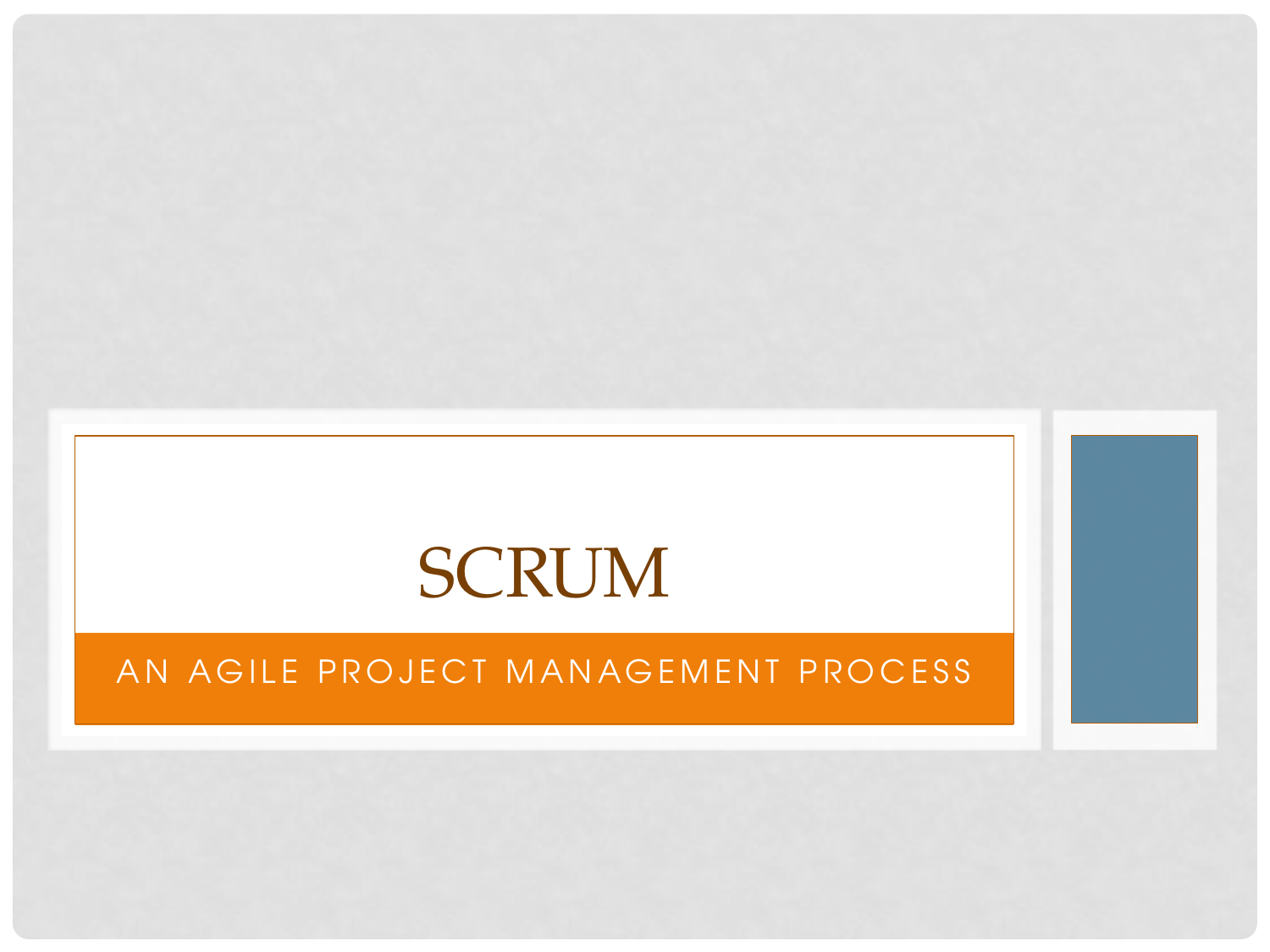

# SCRUM
An Agile Project Management Process